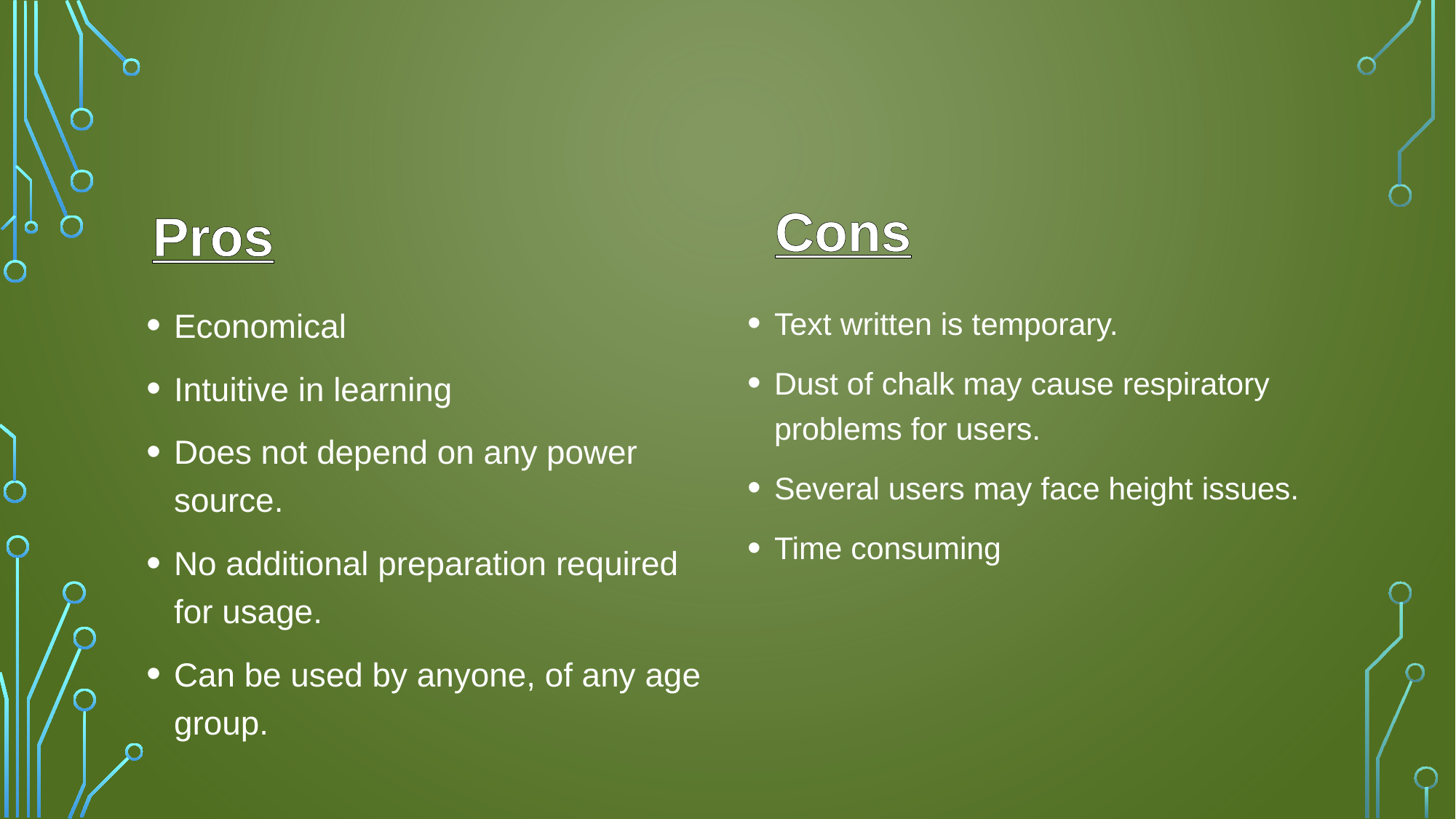

Pros
Cons
Text written is temporary.
Dust of chalk may cause respiratory problems for users.
Several users may face height issues.
Time consuming
Economical
Intuitive in learning
Does not depend on any power source.
No additional preparation required for usage.
Can be used by anyone, of any age group.